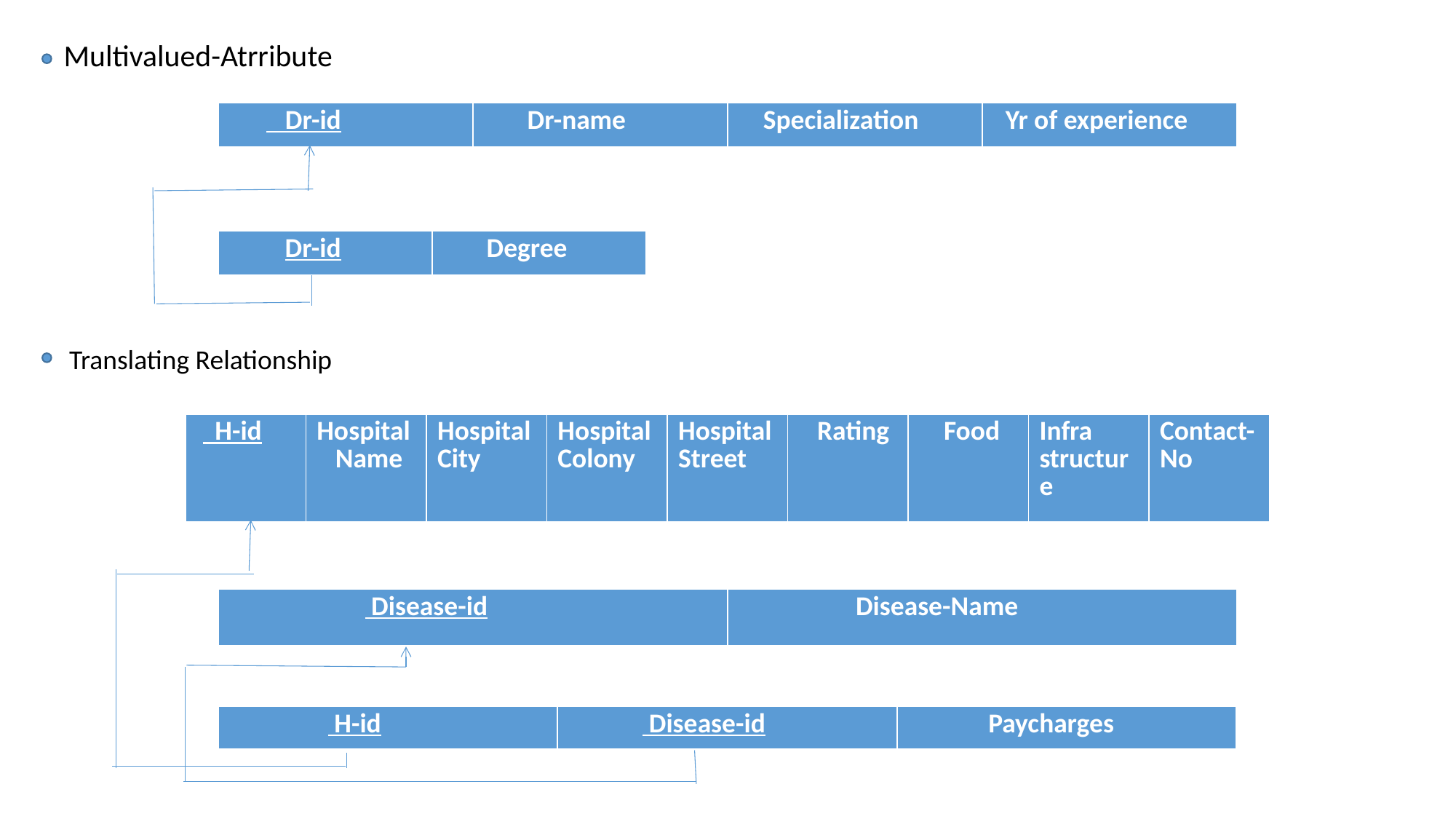

Multivalued-Atrribute

| Dr-id | Dr-name | Specialization | Yr of experience |
| --- | --- | --- | --- |
| Dr-id | Degree |
| --- | --- |
Translating Relationship

| H-id | Hospital Name | Hospital City | Hospital Colony | Hospital Street | Rating | Food | Infra structure | Contact-No |
| --- | --- | --- | --- | --- | --- | --- | --- | --- |
| Disease-id | Disease-Name |
| --- | --- |
| H-id | Disease-id | Paycharges |
| --- | --- | --- |